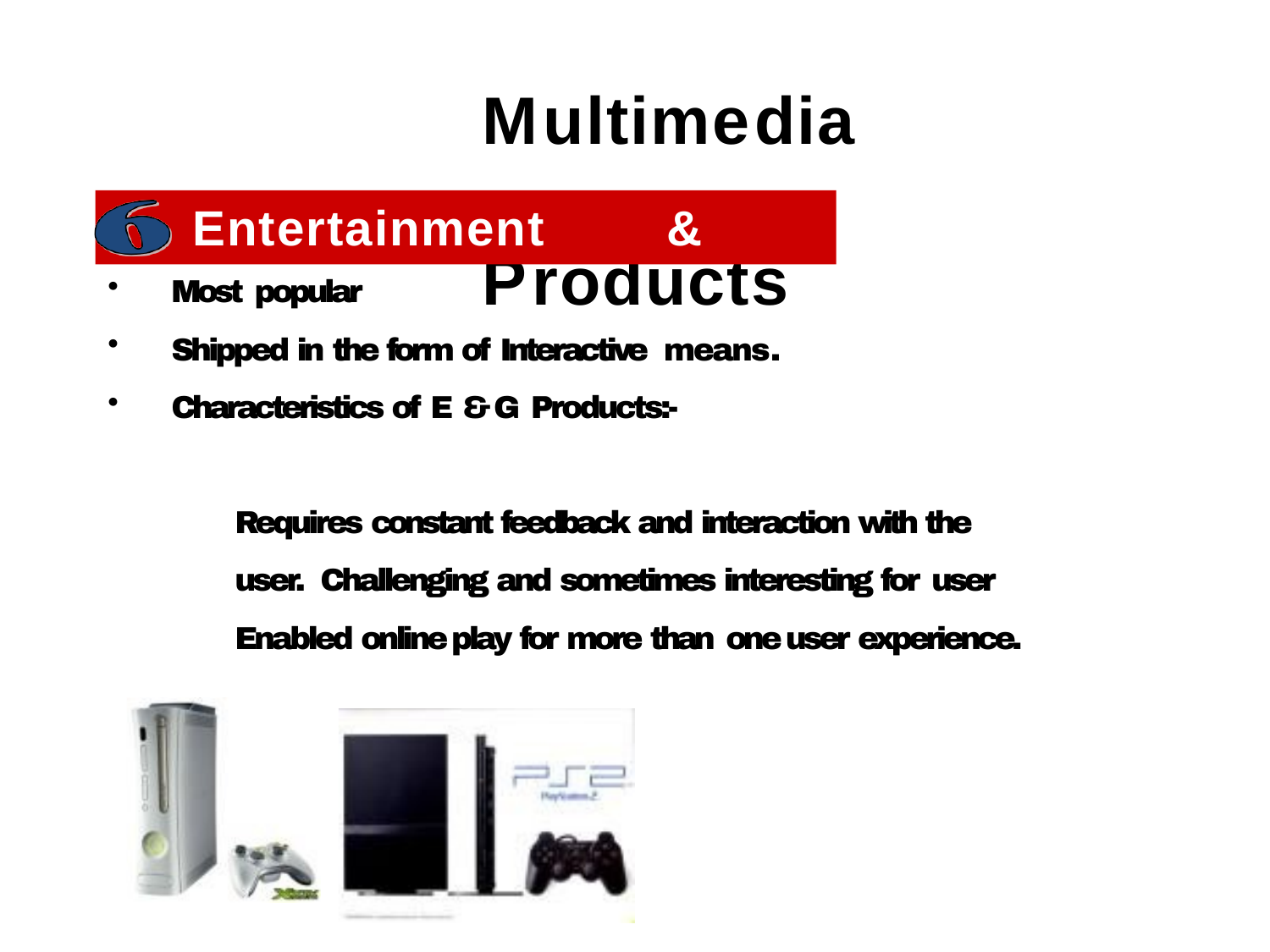

# Multimedia	Products

Entertainment	&	Games

Most popular
Shipped in the form of Interactive  means.
Characteristics of E & G Products:-

Requires constant feedback and interaction with the user.  Challenging and sometimes interesting for user
Enabled online play for more than one user experience.